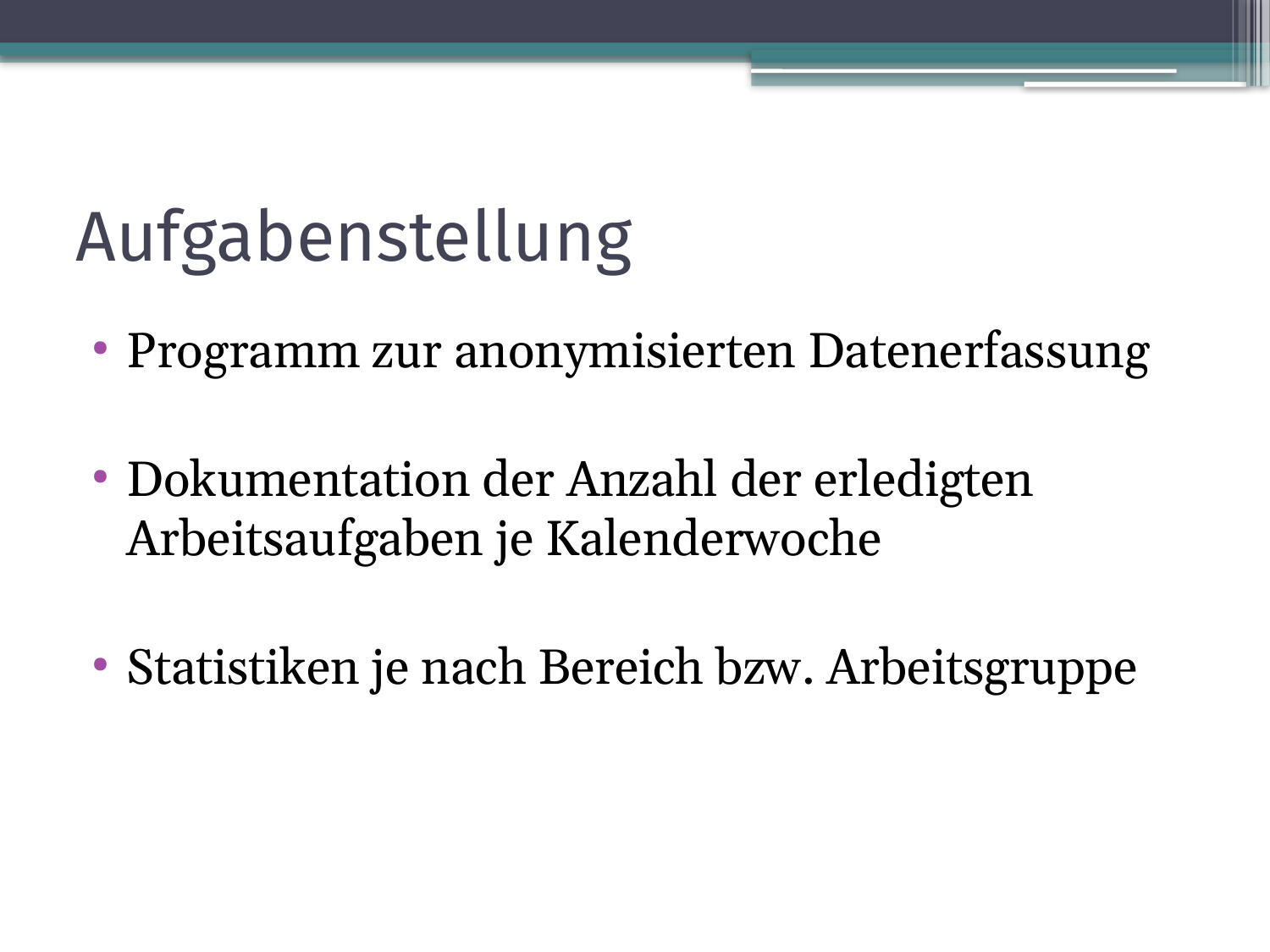

# Aufgabenstellung
Programm zur anonymisierten Datenerfassung

Dokumentation der Anzahl der erledigten Arbeitsaufgaben je Kalenderwoche

Statistiken je nach Bereich bzw. Arbeitsgruppe